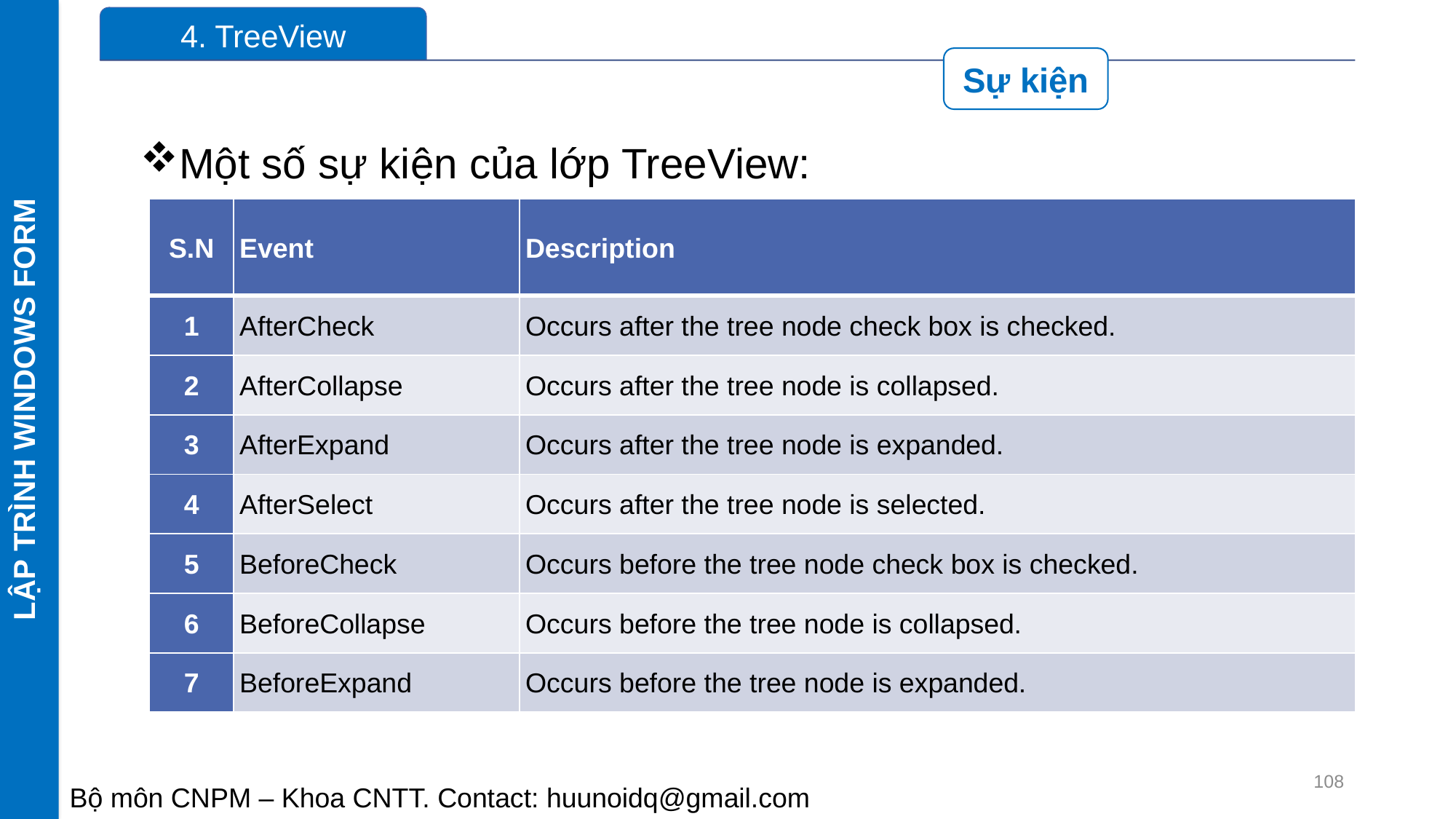

LẬP TRÌNH WINDOWS FORM
4. TreeView
Sự kiện
Một số sự kiện của lớp TreeView:

| S.N | Event | Description |
| --- | --- | --- |
| 1 | AfterCheck | Occurs after the tree node check box is checked. |
| 2 | AfterCollapse | Occurs after the tree node is collapsed. |
| 3 | AfterExpand | Occurs after the tree node is expanded. |
| 4 | AfterSelect | Occurs after the tree node is selected. |
| 5 | BeforeCheck | Occurs before the tree node check box is checked. |
| 6 | BeforeCollapse | Occurs before the tree node is collapsed. |
| 7 | BeforeExpand | Occurs before the tree node is expanded. |
108
Bộ môn CNPM – Khoa CNTT. Contact: huunoidq@gmail.com